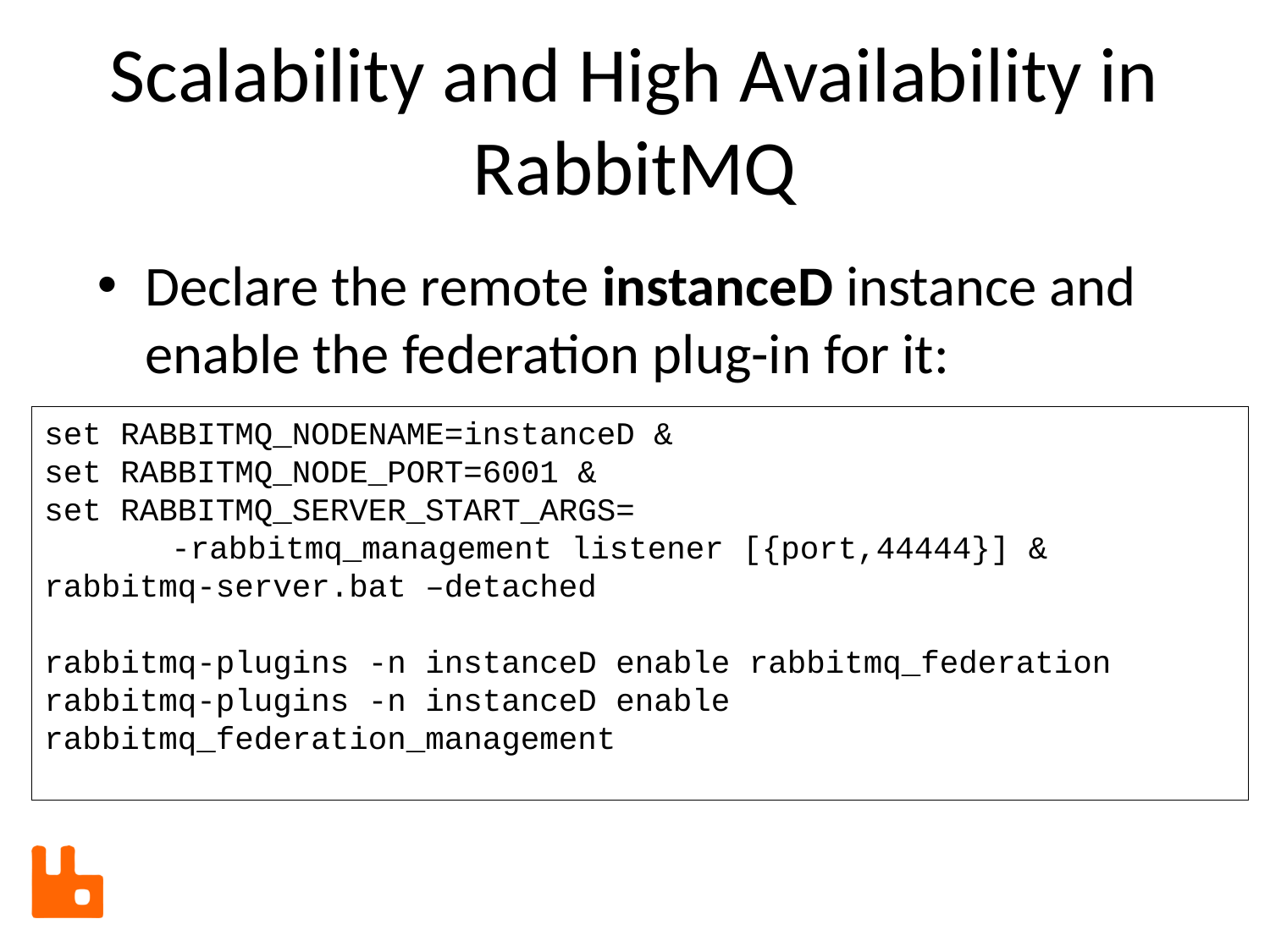

# Scalability and High Availability in RabbitMQ

Declare the remote instanceD instance and enable the federation plug-in for it:
set RABBITMQ_NODENAME=instanceD &
set RABBITMQ_NODE_PORT=6001 &
set RABBITMQ_SERVER_START_ARGS=						-rabbitmq_management listener [{port,44444}] &
rabbitmq-server.bat –detached

rabbitmq-plugins -n instanceD enable rabbitmq_federation
rabbitmq-plugins -n instanceD enable                       rabbitmq_federation_management